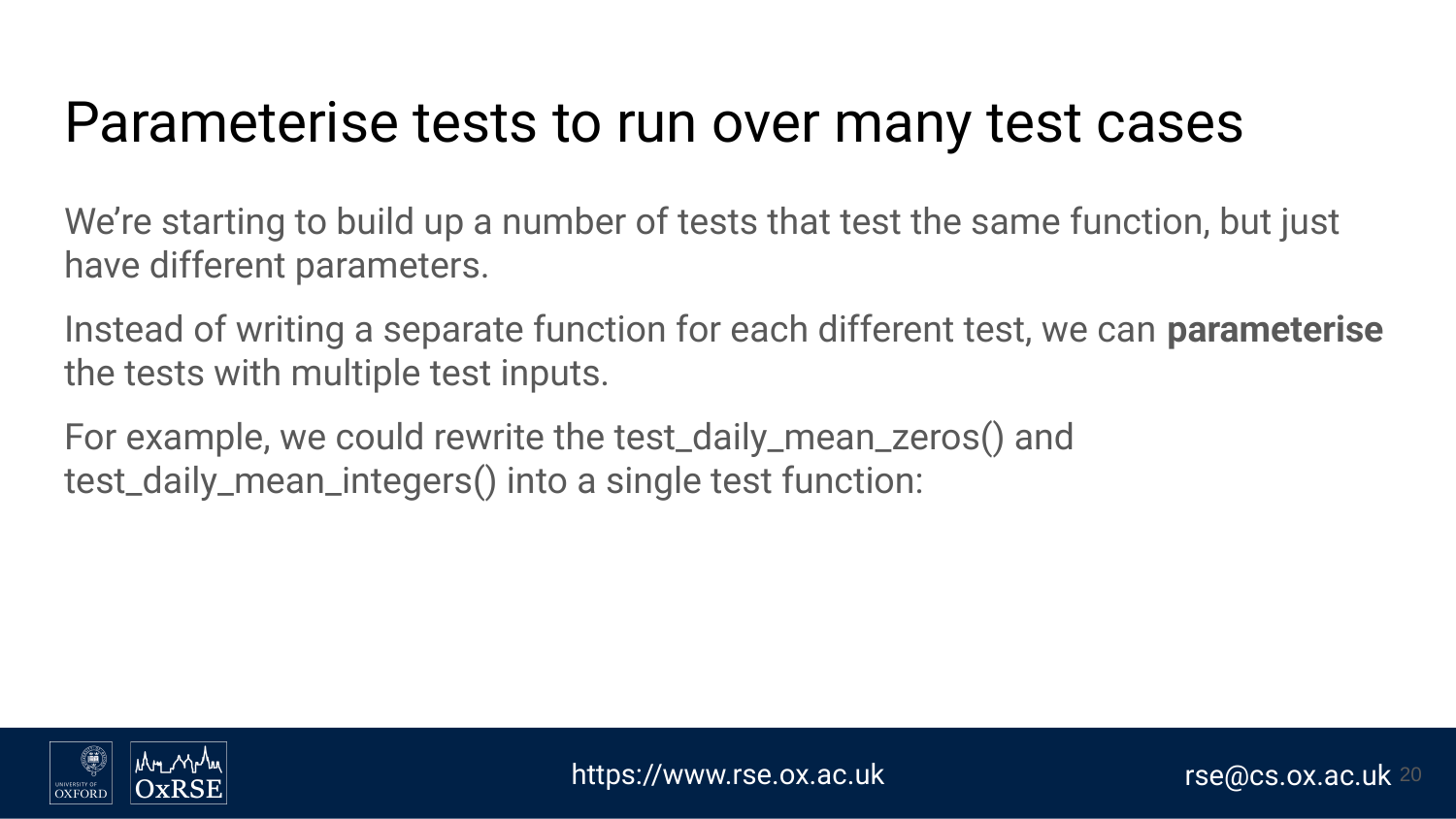

# Parameterise tests to run over many test cases
We’re starting to build up a number of tests that test the same function, but just have different parameters.
Instead of writing a separate function for each different test, we can parameterise the tests with multiple test inputs.
For example, we could rewrite the test_daily_mean_zeros() and test_daily_mean_integers() into a single test function:
20